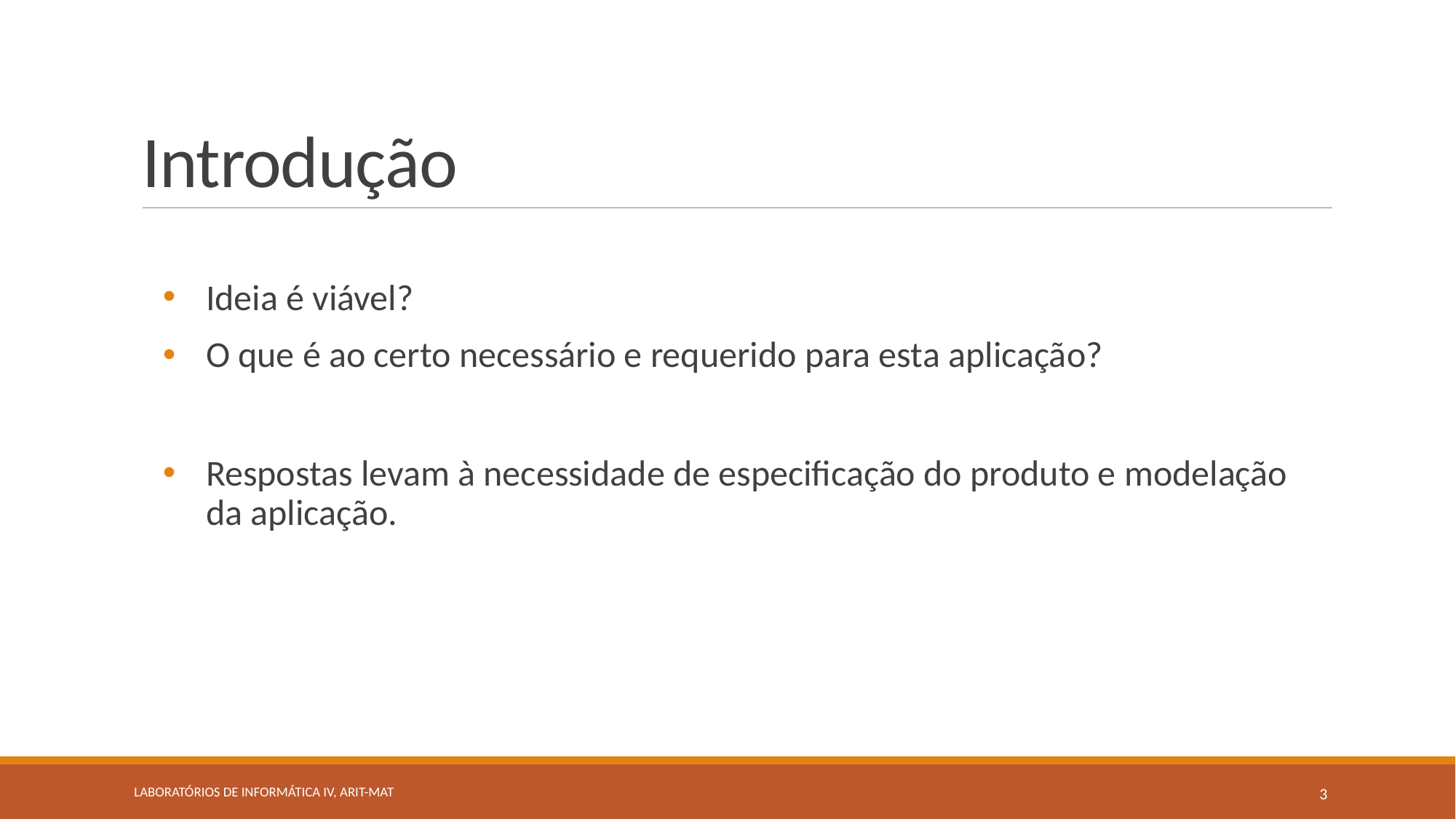

# Introdução

Ideia é viável?
O que é ao certo necessário e requerido para esta aplicação?

Respostas levam à necessidade de especificação do produto e modelação da aplicação.

Laboratórios de Informática IV, ARIT-MAT
3